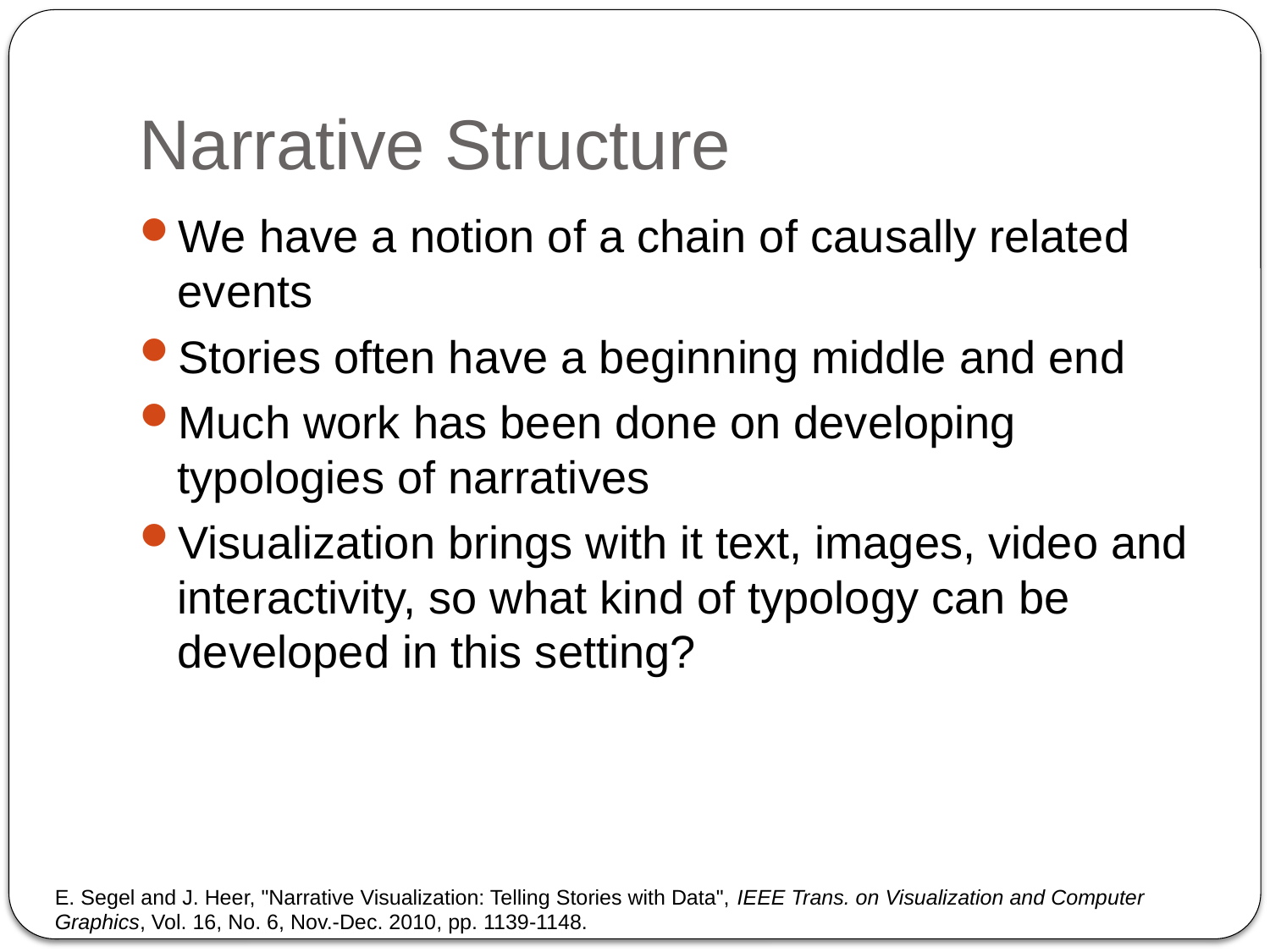

# Narrative Structure
We have a notion of a chain of causally related events
Stories often have a beginning middle and end
Much work has been done on developing typologies of narratives
Visualization brings with it text, images, video and interactivity, so what kind of typology can be developed in this setting?
E. Segel and J. Heer, "Narrative Visualization: Telling Stories with Data", IEEE Trans. on Visualization and Computer Graphics, Vol. 16, No. 6, Nov.-Dec. 2010, pp. 1139-1148.